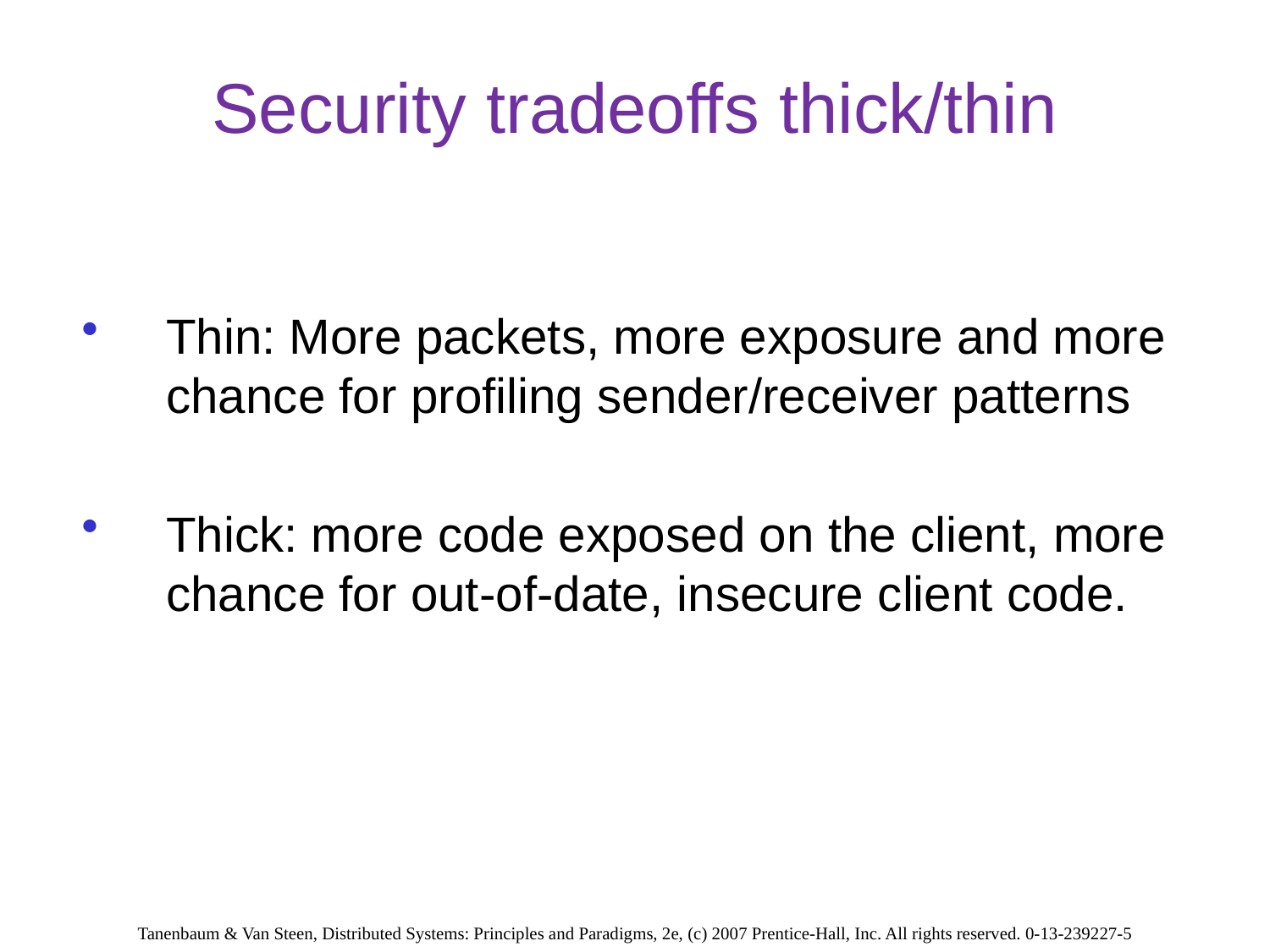

# Security tradeoffs thick/thin

Thin: More packets, more exposure and more chance for profiling sender/receiver patterns

Thick: more code exposed on the client, more chance for out-of-date, insecure client code.
Tanenbaum & Van Steen, Distributed Systems: Principles and Paradigms, 2e, (c) 2007 Prentice-Hall, Inc. All rights reserved. 0-13-239227-5